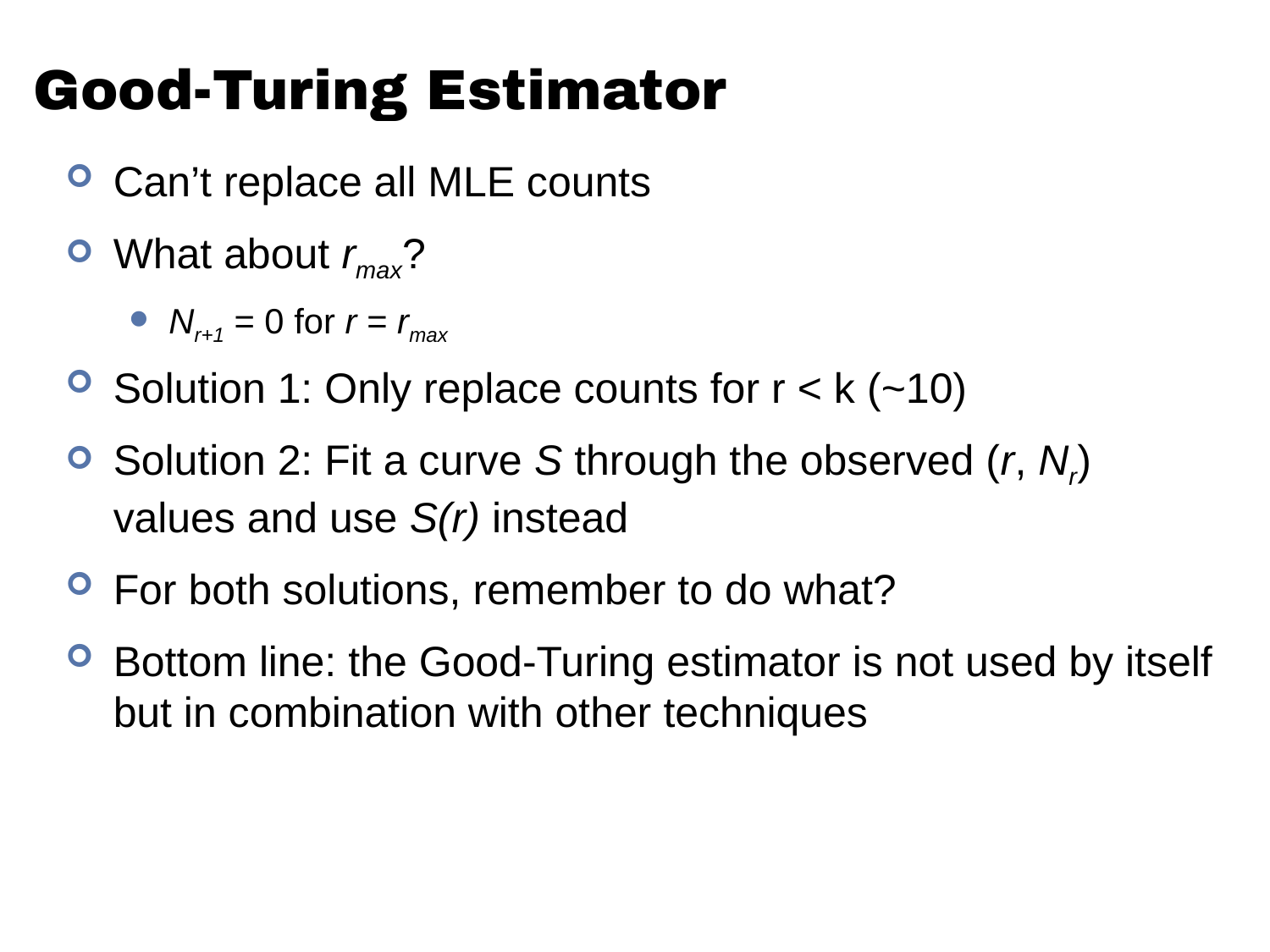

# Good-Turing Estimator
Can’t replace all MLE counts
What about rmax?
Nr+1 = 0 for r = rmax
Solution 1: Only replace counts for r < k (~10)
Solution 2: Fit a curve S through the observed (r, Nr) values and use S(r) instead
For both solutions, remember to do what?
Bottom line: the Good-Turing estimator is not used by itself but in combination with other techniques